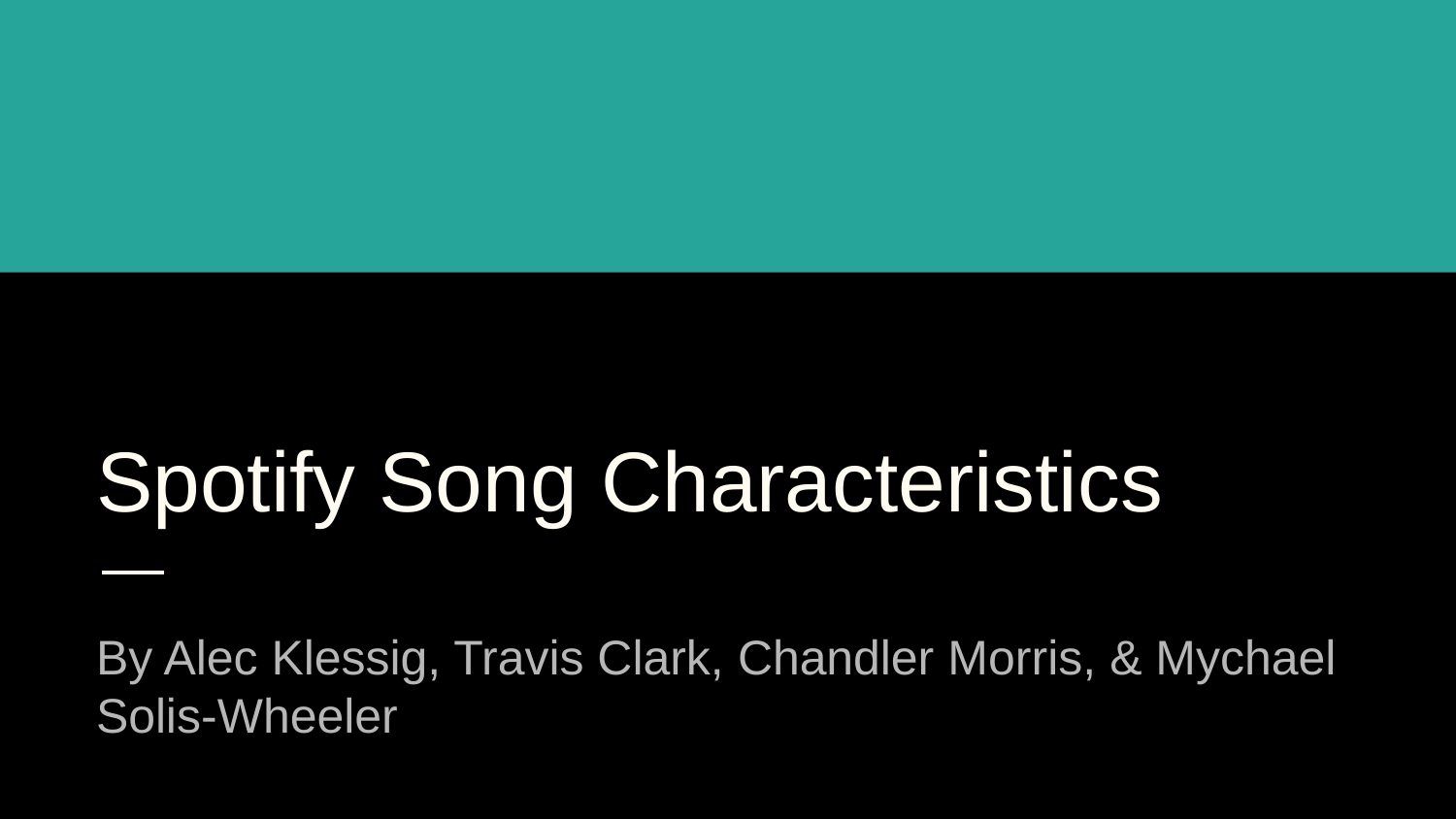

# Spotify Song Characteristics
By Alec Klessig, Travis Clark, Chandler Morris, & Mychael Solis-Wheeler